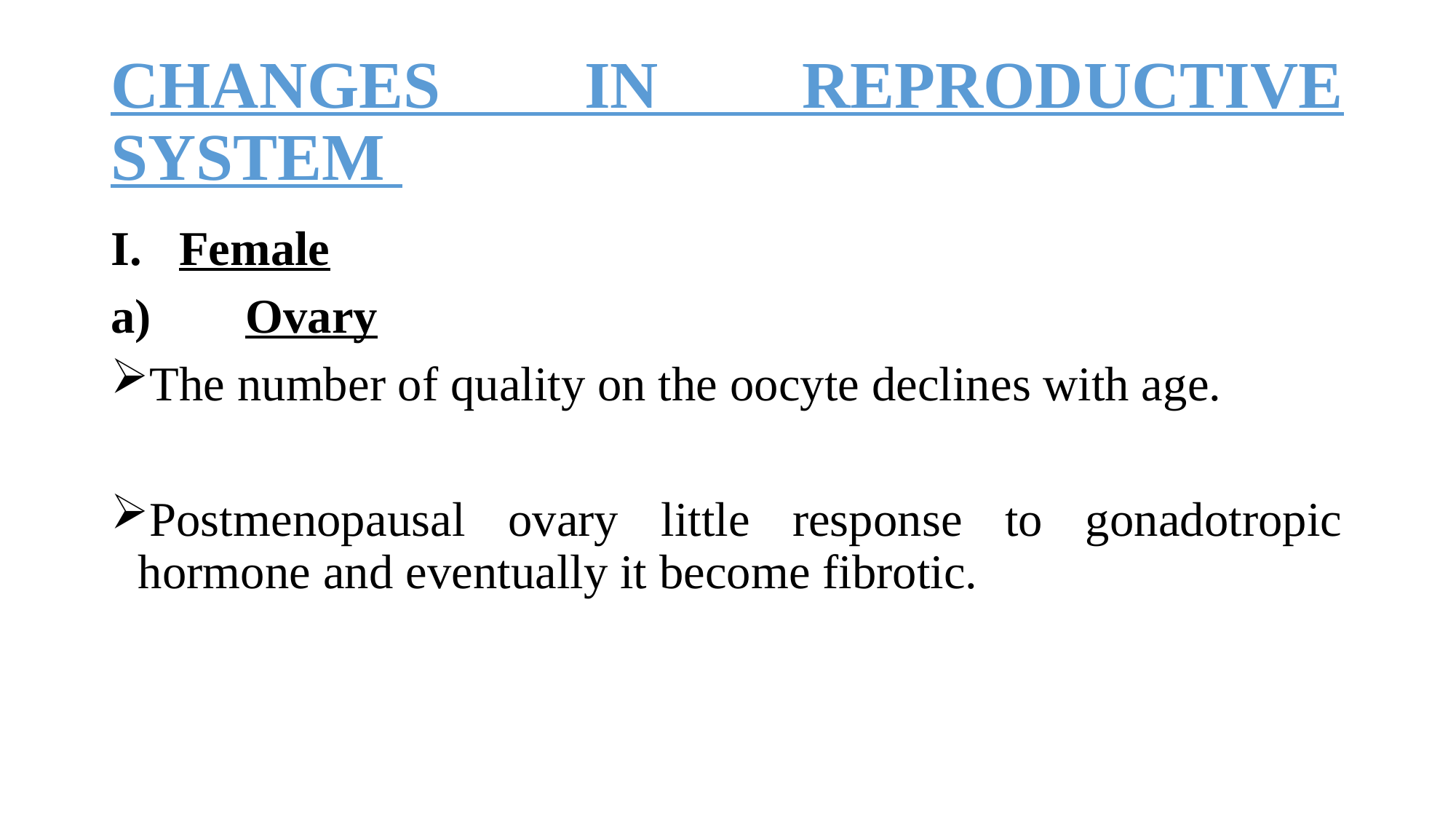

# CHANGES IN REPRODUCTIVE SYSTEM
Female
      Ovary
The number of quality on the oocyte declines with age.

Postmenopausal ovary little response to gonadotropic hormone and eventually it become fibrotic.